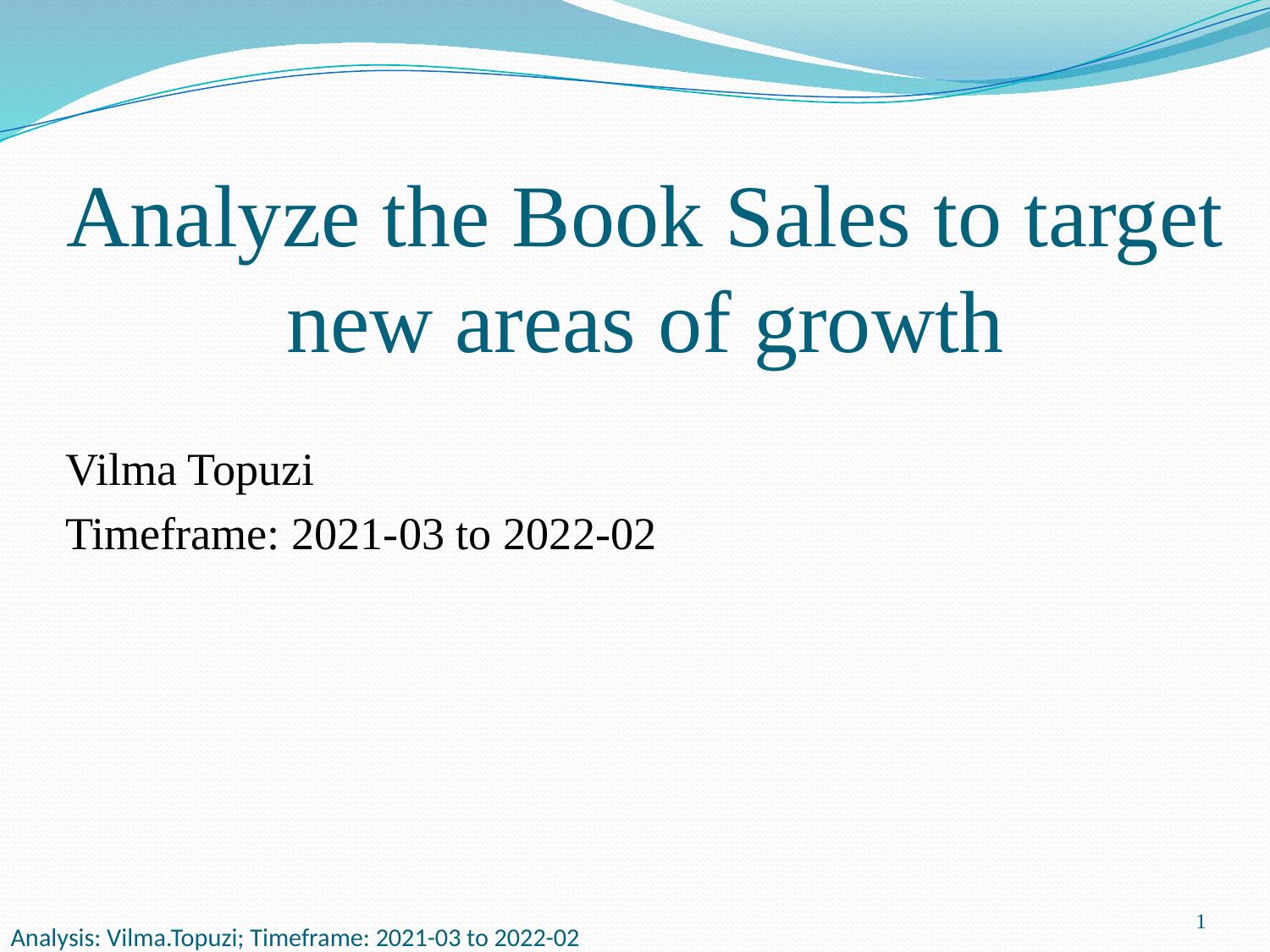

# Analyze the Book Sales to target new areas of growth
Vilma Topuzi
Timeframe: 2021-03 to 2022-02
1
Analysis: Vilma.Topuzi; Timeframe: 2021-03 to 2022-02